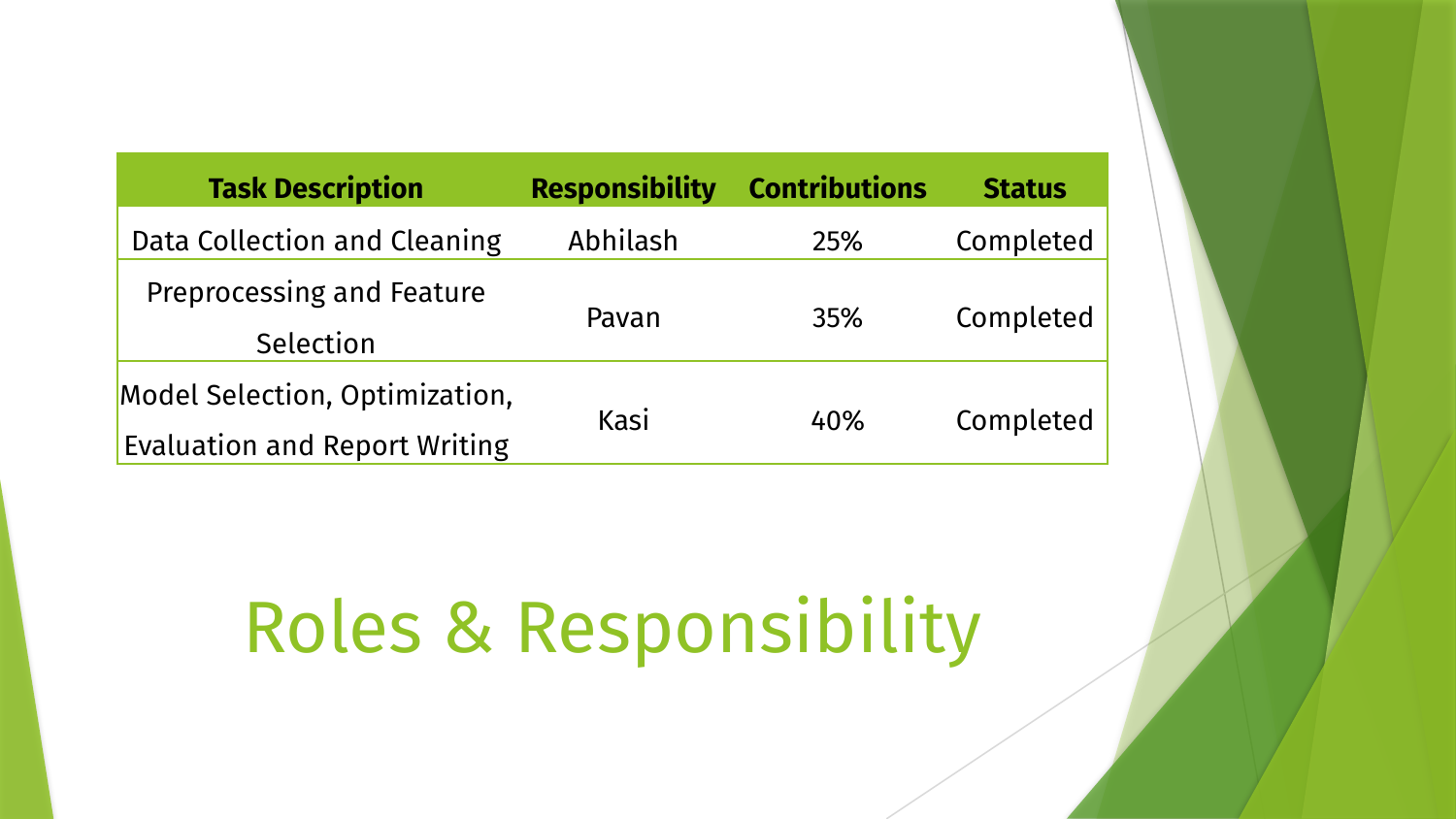

| Task Description | Responsibility | Contributions | Status |
| --- | --- | --- | --- |
| Data Collection and Cleaning | Abhilash | 25% | Completed |
| Preprocessing and Feature Selection | Pavan | 35% | Completed |
| Model Selection, Optimization, Evaluation and Report Writing | Kasi | 40% | Completed |
# Roles & Responsibility